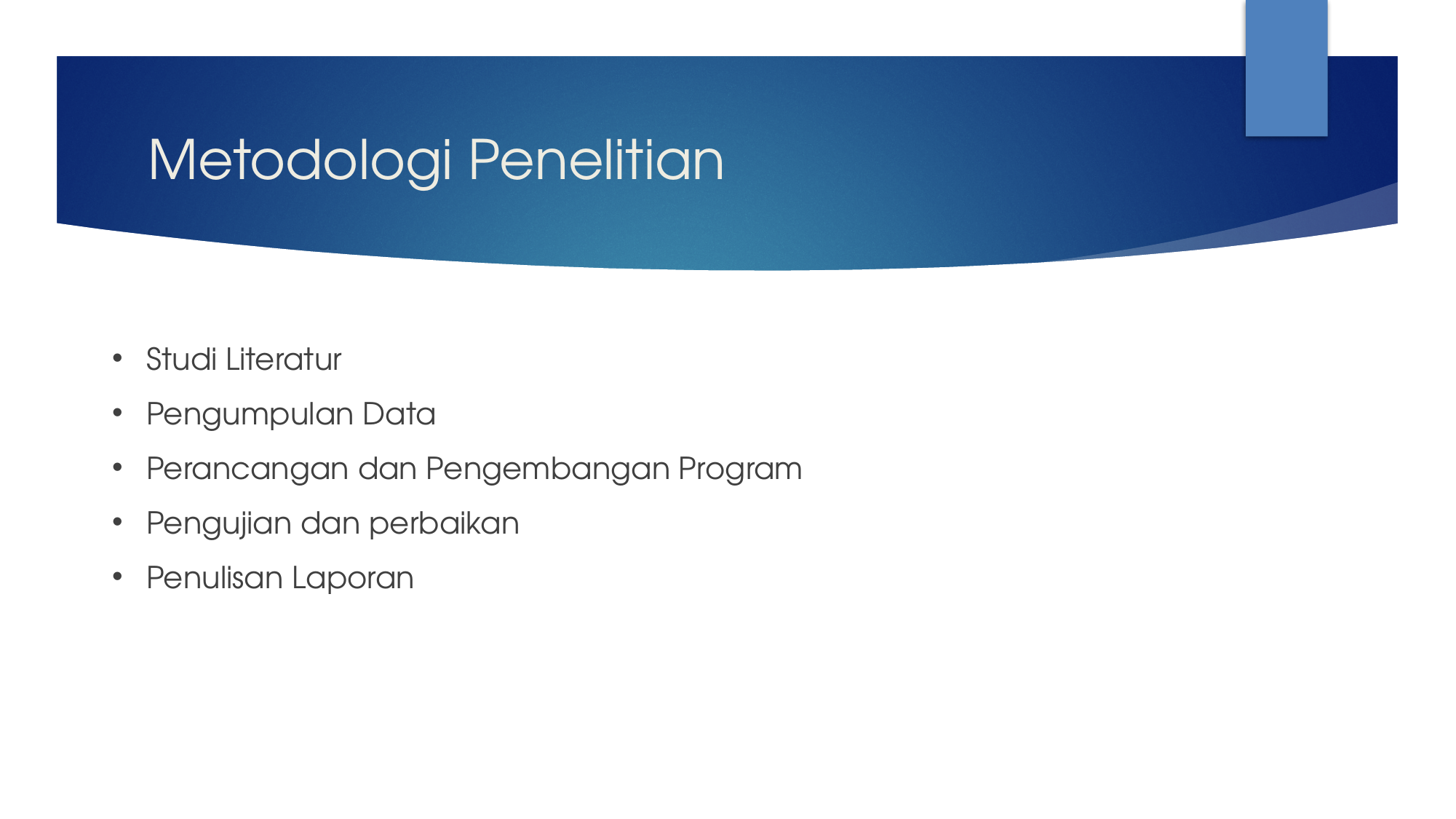

# Metodologi Penelitian
Studi Literatur
Pengumpulan Data
Perancangan dan Pengembangan Program
Pengujian dan perbaikan
Penulisan Laporan